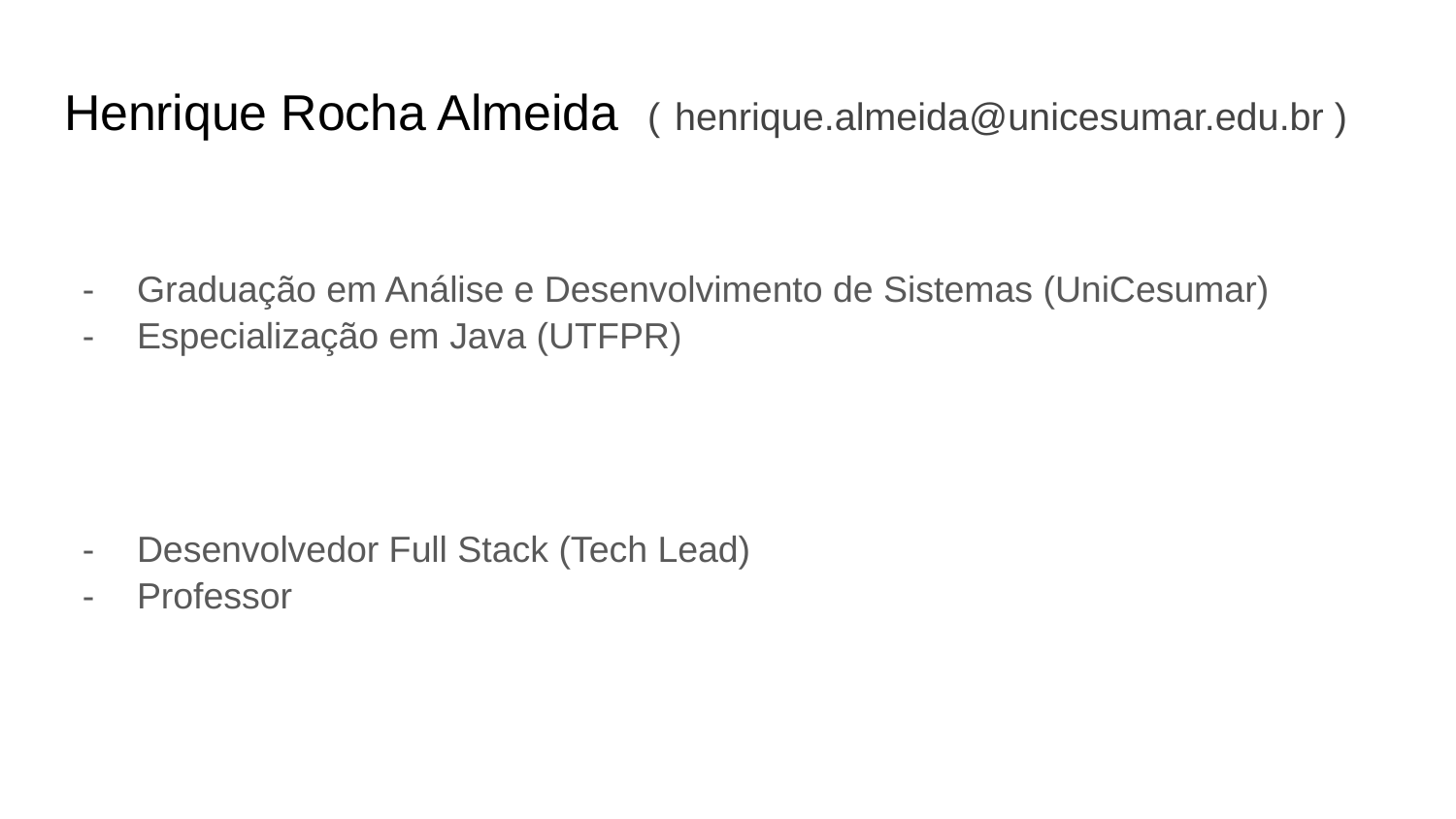

# Henrique Rocha Almeida  ( henrique.almeida@unicesumar.edu.br )

Graduação em Análise e Desenvolvimento de Sistemas (UniCesumar)
Especialização em Java (UTFPR)

Desenvolvedor Full Stack (Tech Lead)
Professor